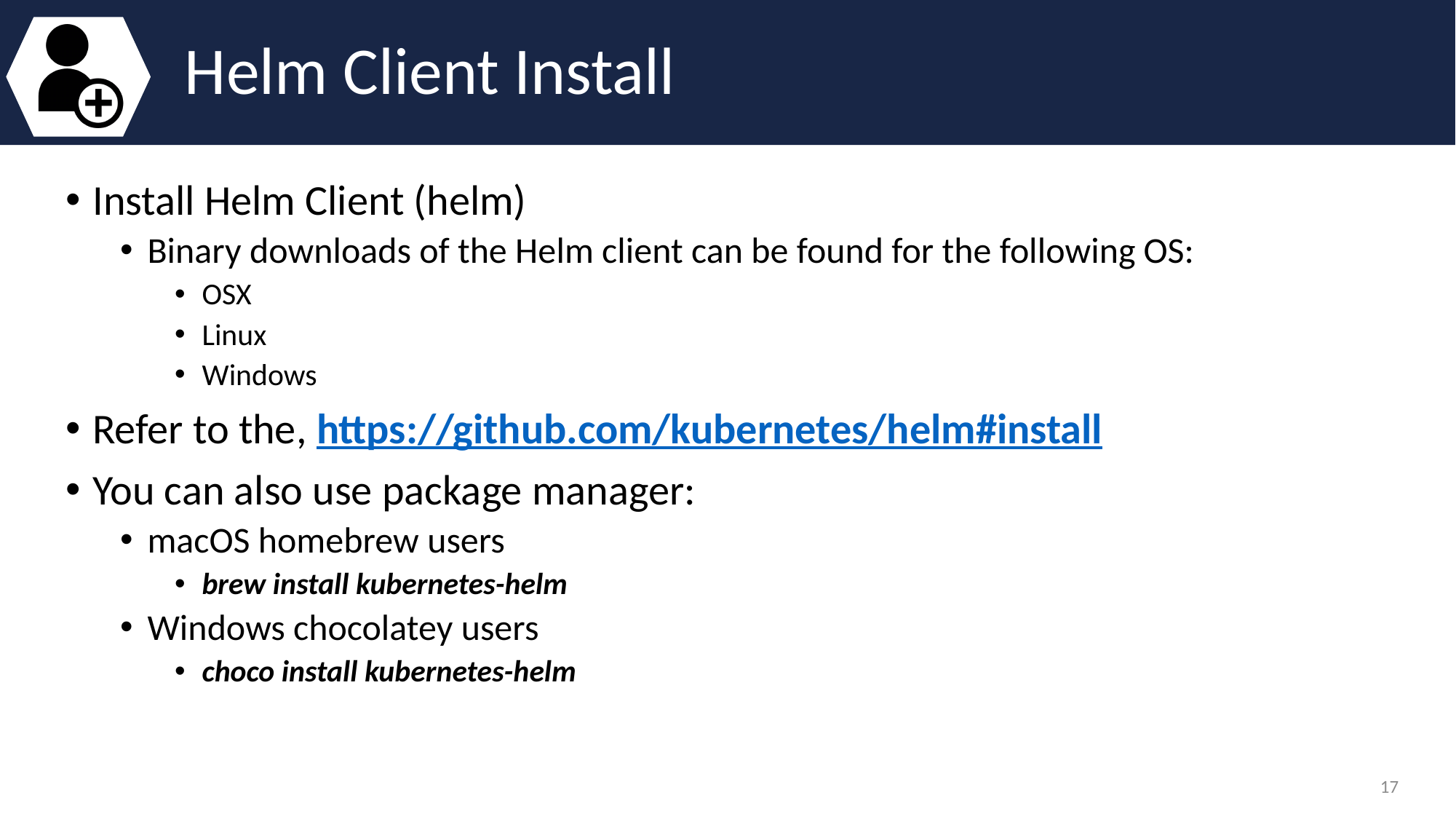

# Helm Client Install
Install Helm Client (helm)
Binary downloads of the Helm client can be found for the following OS:
OSX
Linux
Windows
Refer to the, https://github.com/kubernetes/helm#install
You can also use package manager:
macOS homebrew users
brew install kubernetes-helm
Windows chocolatey users
choco install kubernetes-helm
17